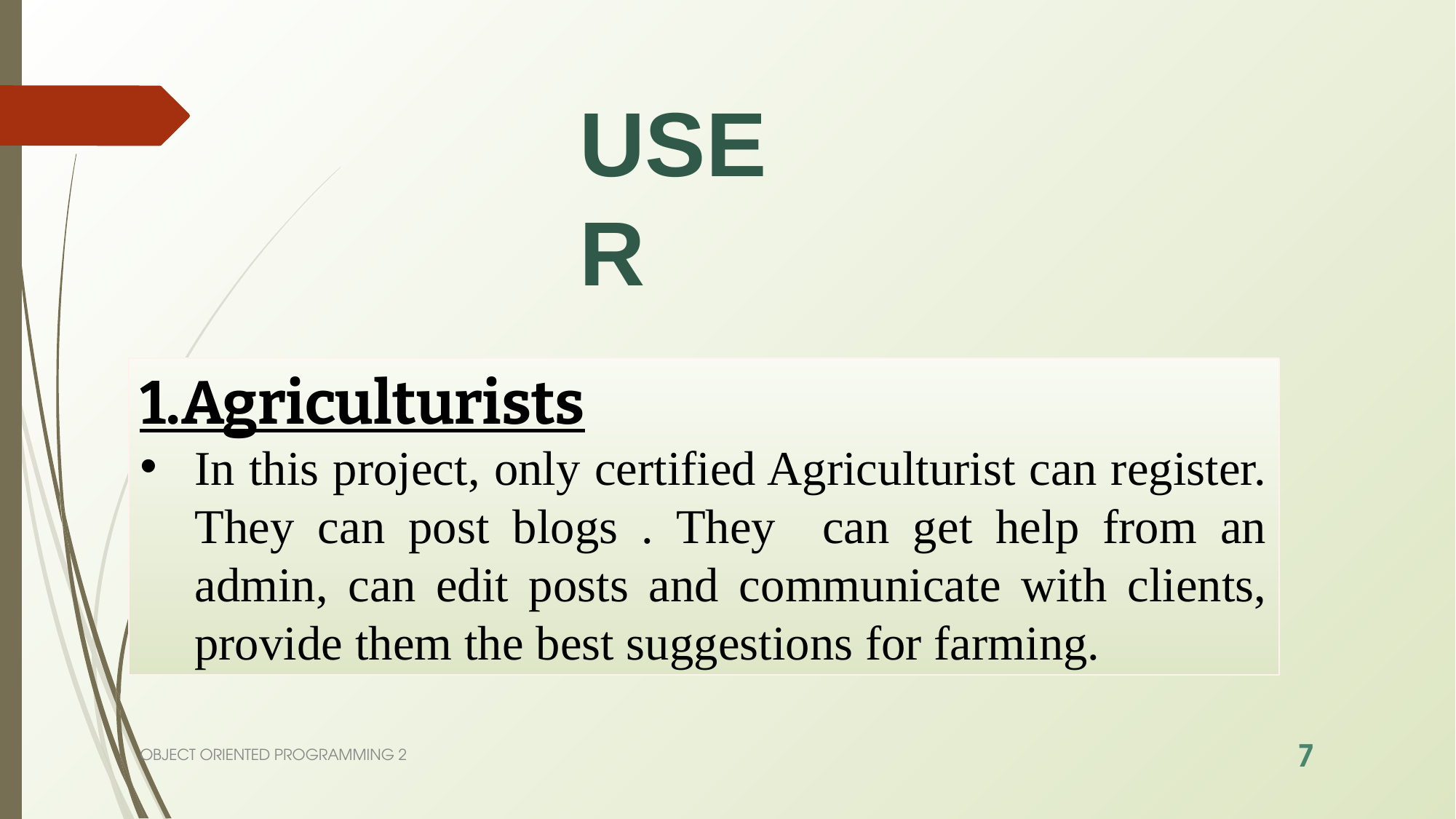

USER
1.Agriculturists
In this project, only certified Agriculturist can register. They can post blogs . They  can get help from an admin, can edit posts and communicate with clients, provide them the best suggestions for farming.
OBJECT ORIENTED PROGRAMMING 2
7